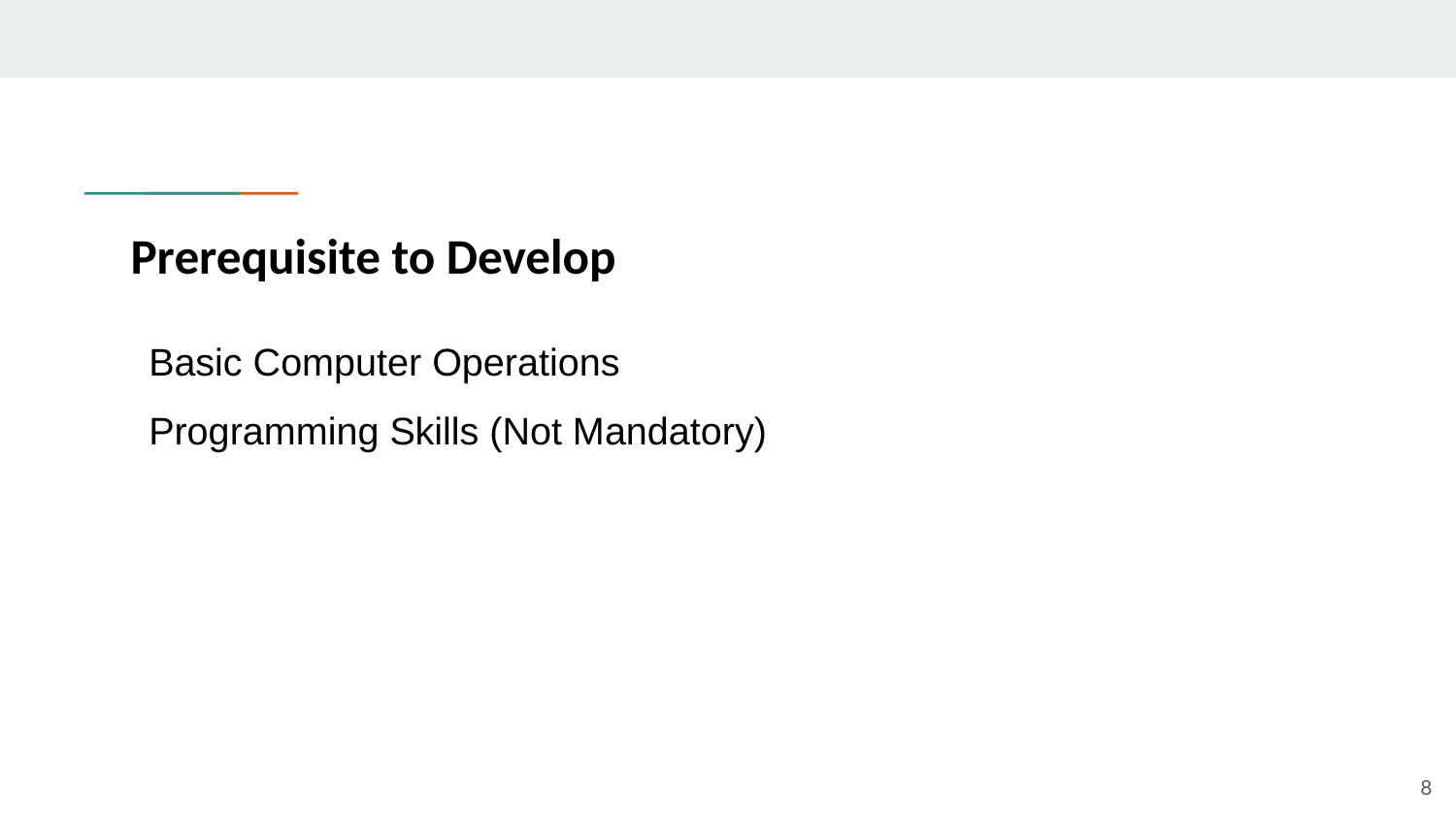

# Prerequisite to Develop
Basic Computer Operations
Programming Skills (Not Mandatory)

8